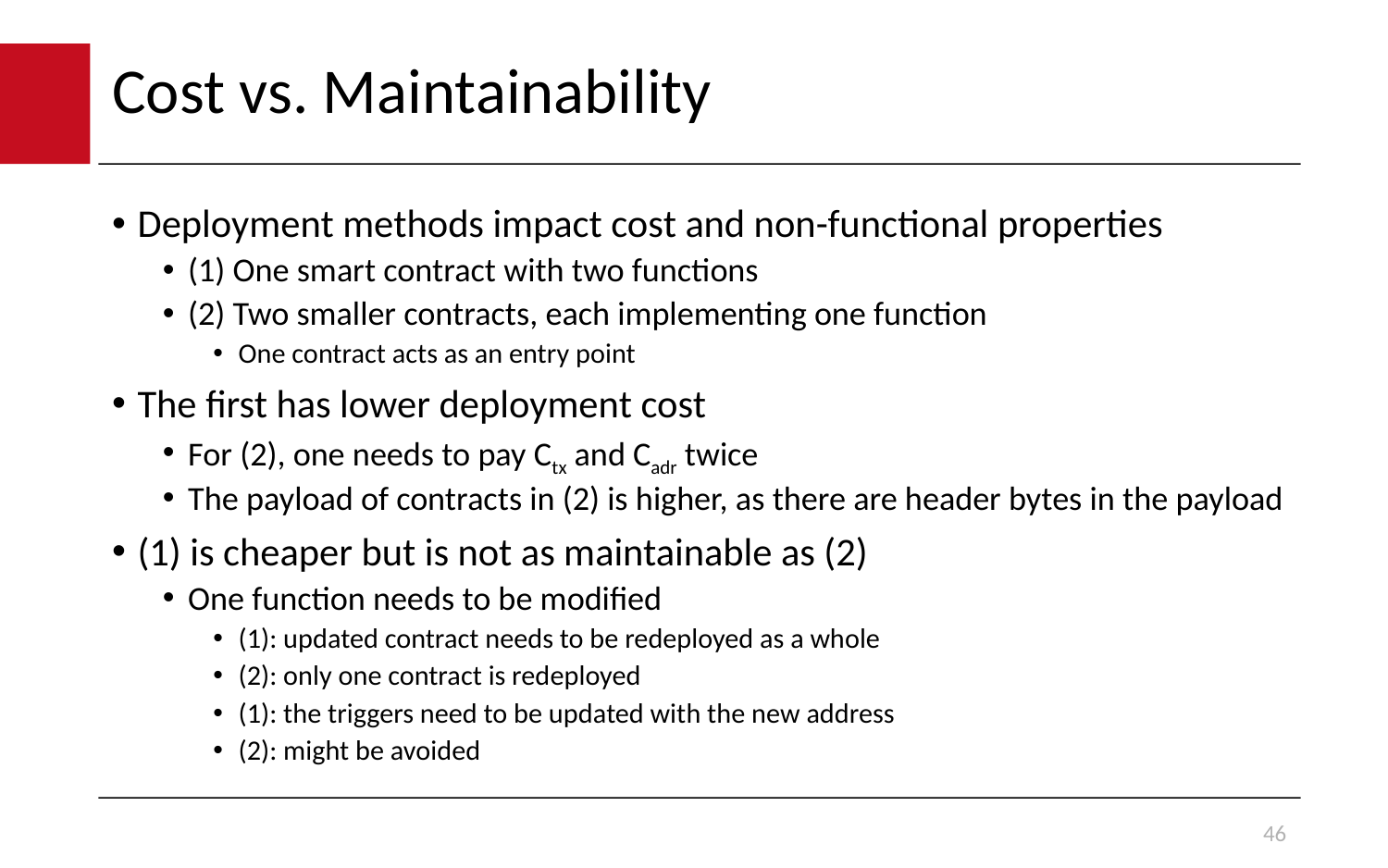

# Cost vs. Maintainability
Deployment methods impact cost and non-functional properties
(1) One smart contract with two functions
(2) Two smaller contracts, each implementing one function
One contract acts as an entry point
The first has lower deployment cost
For (2), one needs to pay Ctx and Cadr twice
The payload of contracts in (2) is higher, as there are header bytes in the payload
(1) is cheaper but is not as maintainable as (2)
One function needs to be modified
(1): updated contract needs to be redeployed as a whole
(2): only one contract is redeployed
(1): the triggers need to be updated with the new address
(2): might be avoided

46